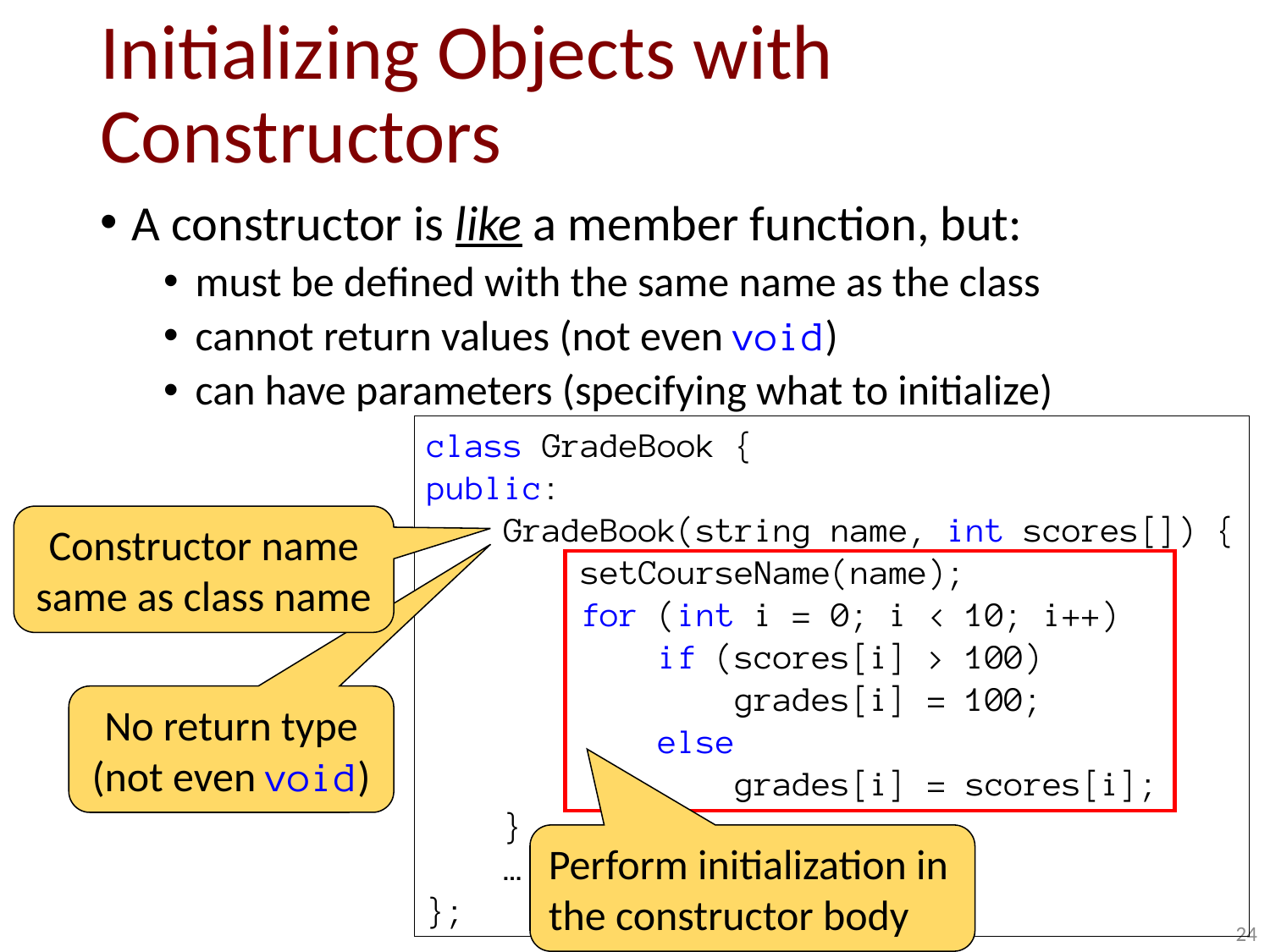

# Initializing Objects with Constructors
A constructor is like a member function, but:
must be defined with the same name as the class
cannot return values (not even void)
can have parameters (specifying what to initialize)
class GradeBook {
public:
    GradeBook(string name, int scores[]) {
        setCourseName(name);
        for (int i = 0; i < 10; i++)
            if (scores[i] > 100)
                grades[i] = 100;
            else
                grades[i] = scores[i];
    }
    …
};
Constructor name same as class name

No return type (not even void)
Perform initialization in the constructor body
24